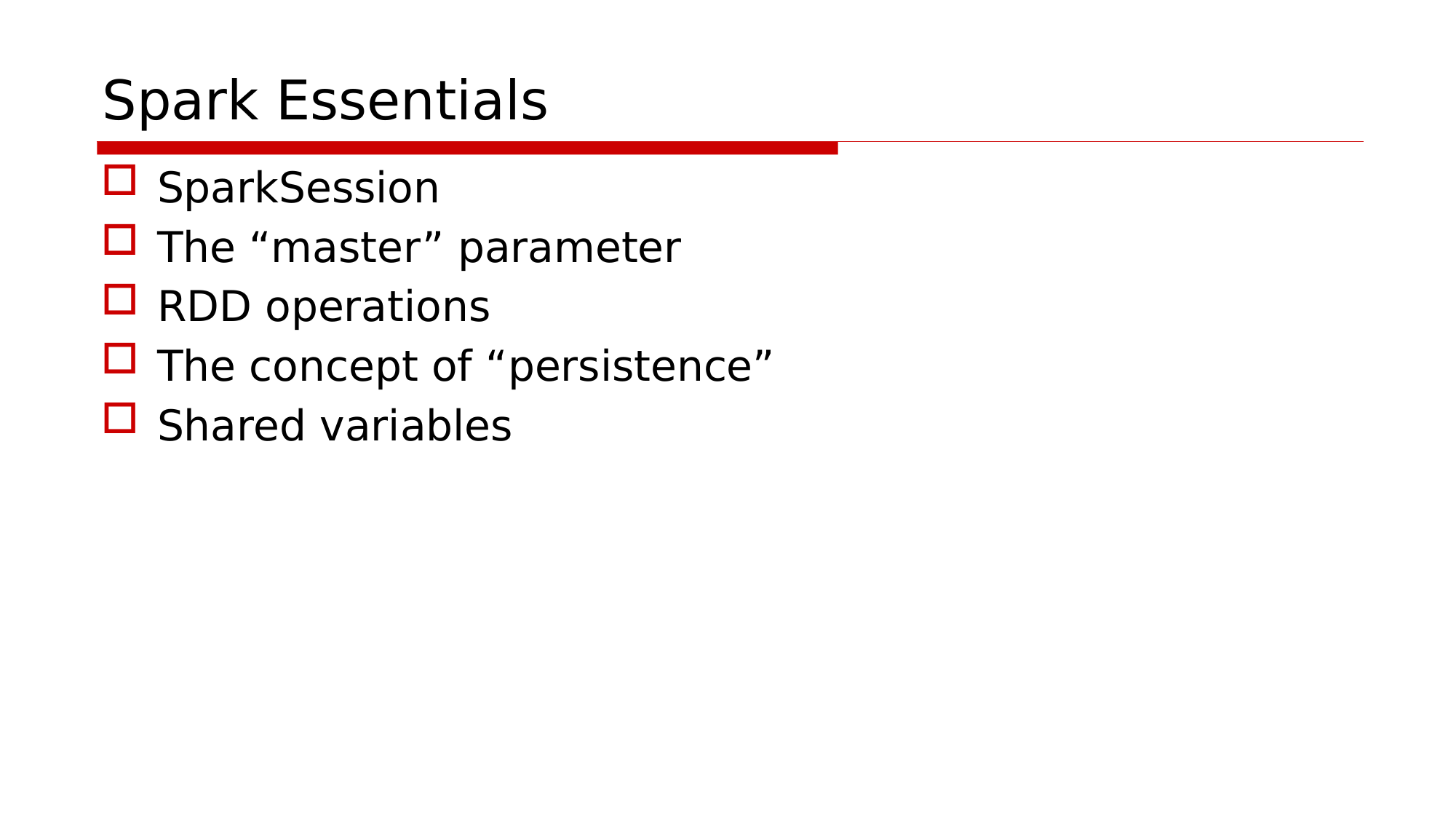

# Spark Essentials
SparkSession
The “master” parameter
RDD operations
The concept of “persistence”
Shared variables